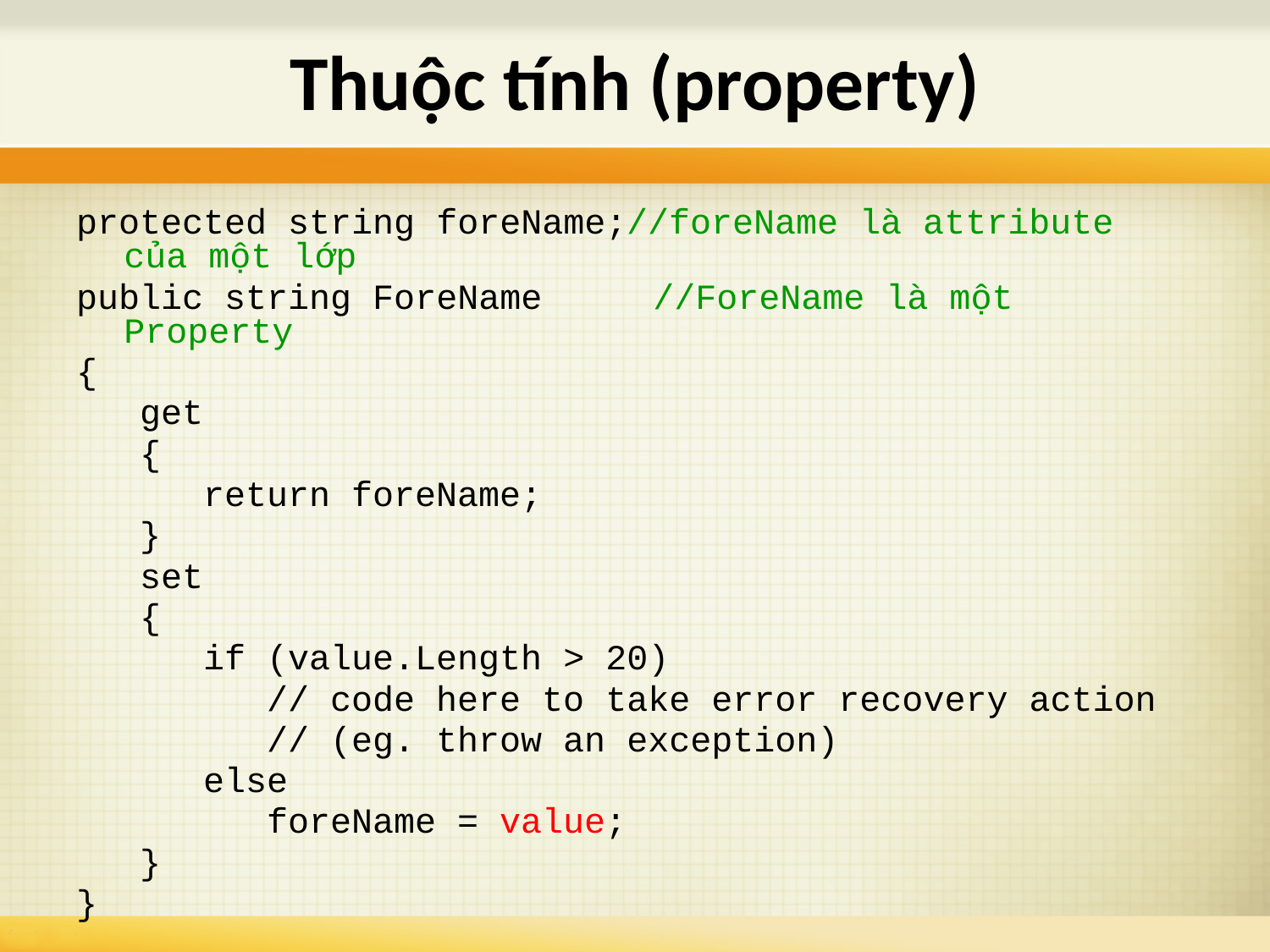

# Thuộc tính (property)
protected string foreName;//foreName là attribute của một lớp
public string ForeName	 //ForeName là một Property
{
   get
   {
      return foreName;
   }
   set
   {
      if (value.Length > 20)
         // code here to take error recovery action
         // (eg. throw an exception)
      else
         foreName = value;
   }
}